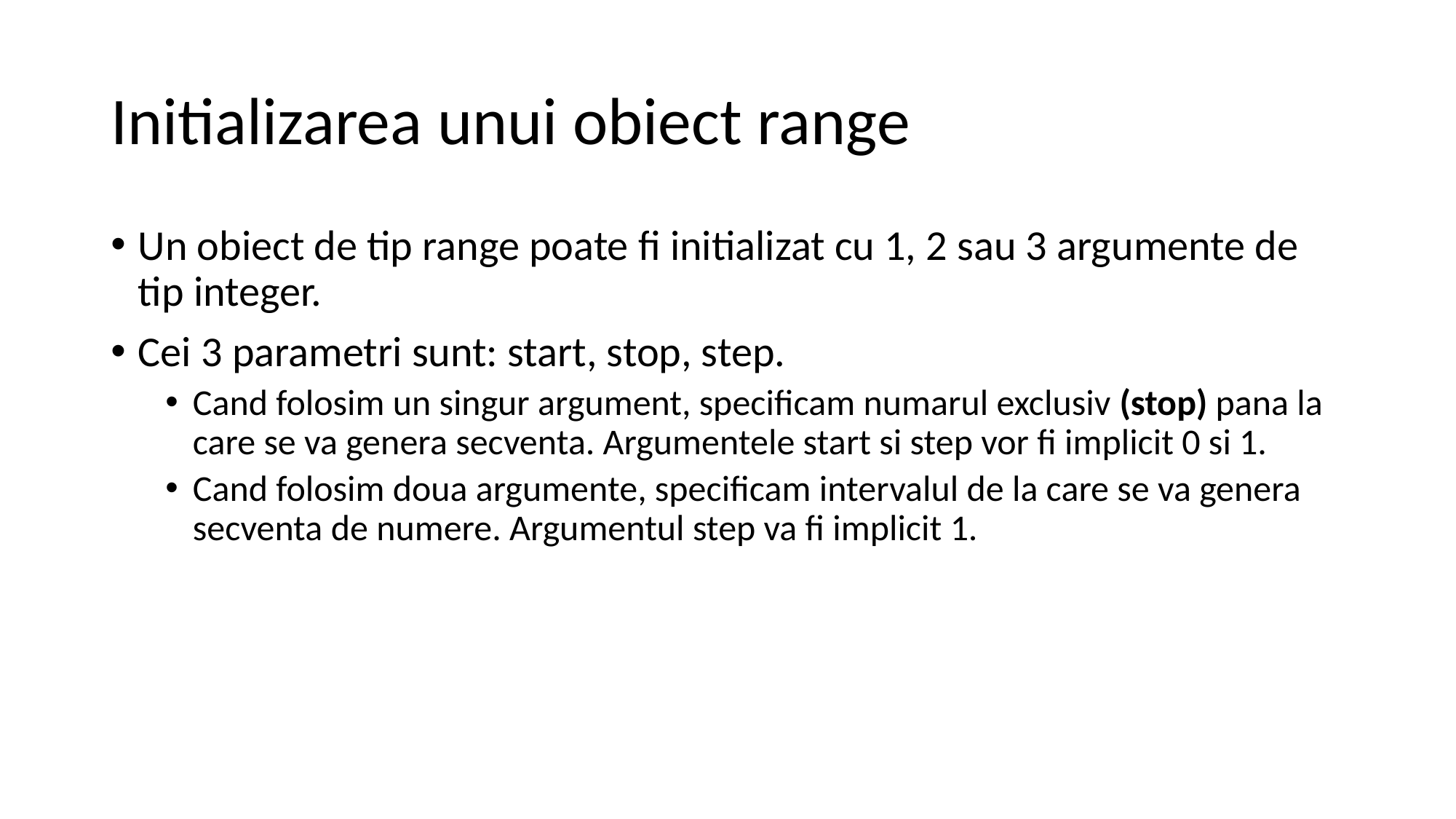

# Initializarea unui obiect range
Un obiect de tip range poate fi initializat cu 1, 2 sau 3 argumente de tip integer.
Cei 3 parametri sunt: start, stop, step.
Cand folosim un singur argument, specificam numarul exclusiv (stop) pana la care se va genera secventa. Argumentele start si step vor fi implicit 0 si 1.
Cand folosim doua argumente, specificam intervalul de la care se va genera secventa de numere. Argumentul step va fi implicit 1.